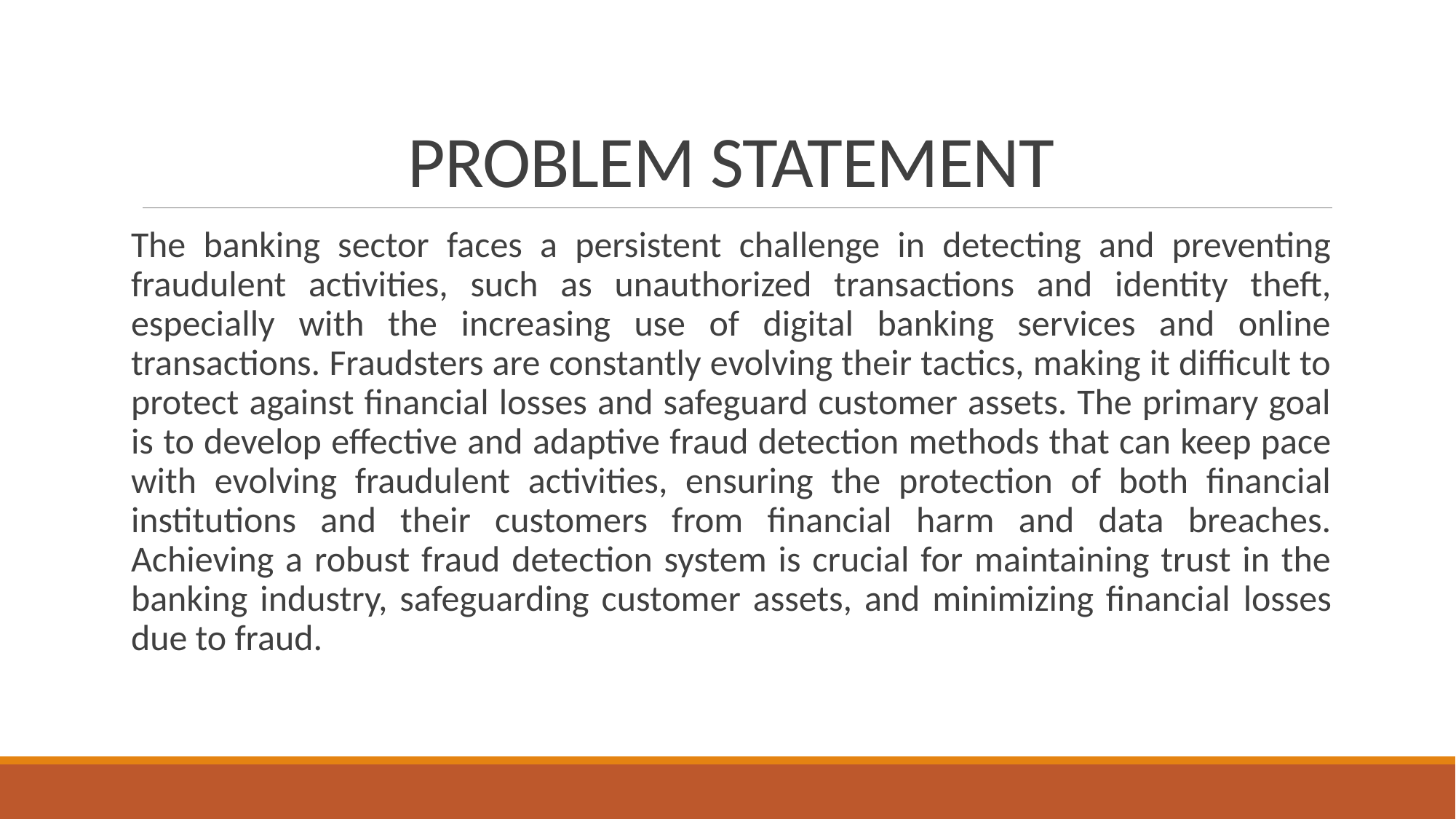

# PROBLEM STATEMENT
The banking sector faces a persistent challenge in detecting and preventing fraudulent activities, such as unauthorized transactions and identity theft, especially with the increasing use of digital banking services and online transactions. Fraudsters are constantly evolving their tactics, making it difficult to protect against financial losses and safeguard customer assets. The primary goal is to develop effective and adaptive fraud detection methods that can keep pace with evolving fraudulent activities, ensuring the protection of both financial institutions and their customers from financial harm and data breaches. Achieving a robust fraud detection system is crucial for maintaining trust in the banking industry, safeguarding customer assets, and minimizing financial losses due to fraud.